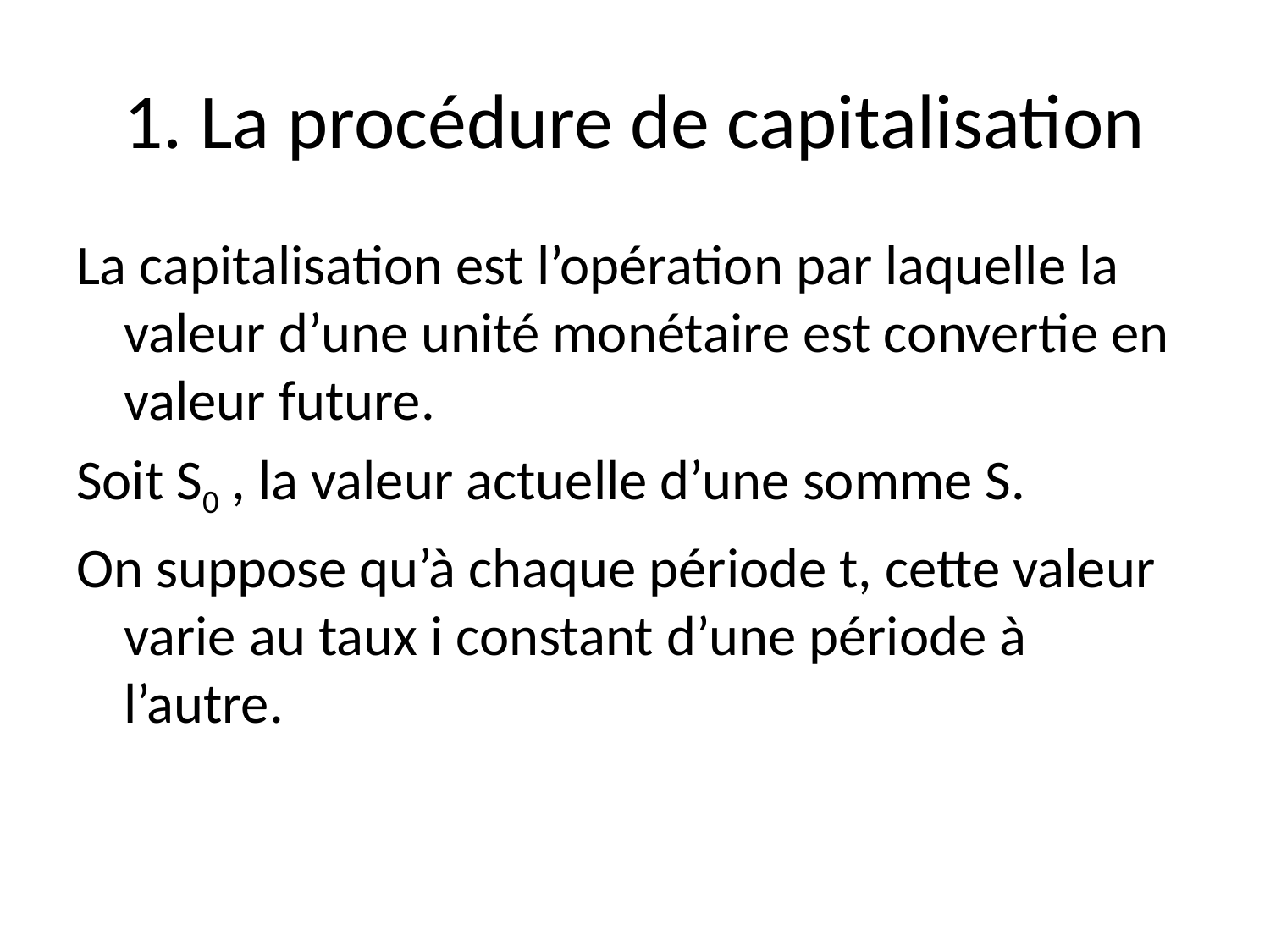

# 1. La procédure de capitalisation
La capitalisation est l’opération par laquelle la valeur d’une unité monétaire est convertie en valeur future.
Soit S0 , la valeur actuelle d’une somme S.
On suppose qu’à chaque période t, cette valeur varie au taux i constant d’une période à l’autre.